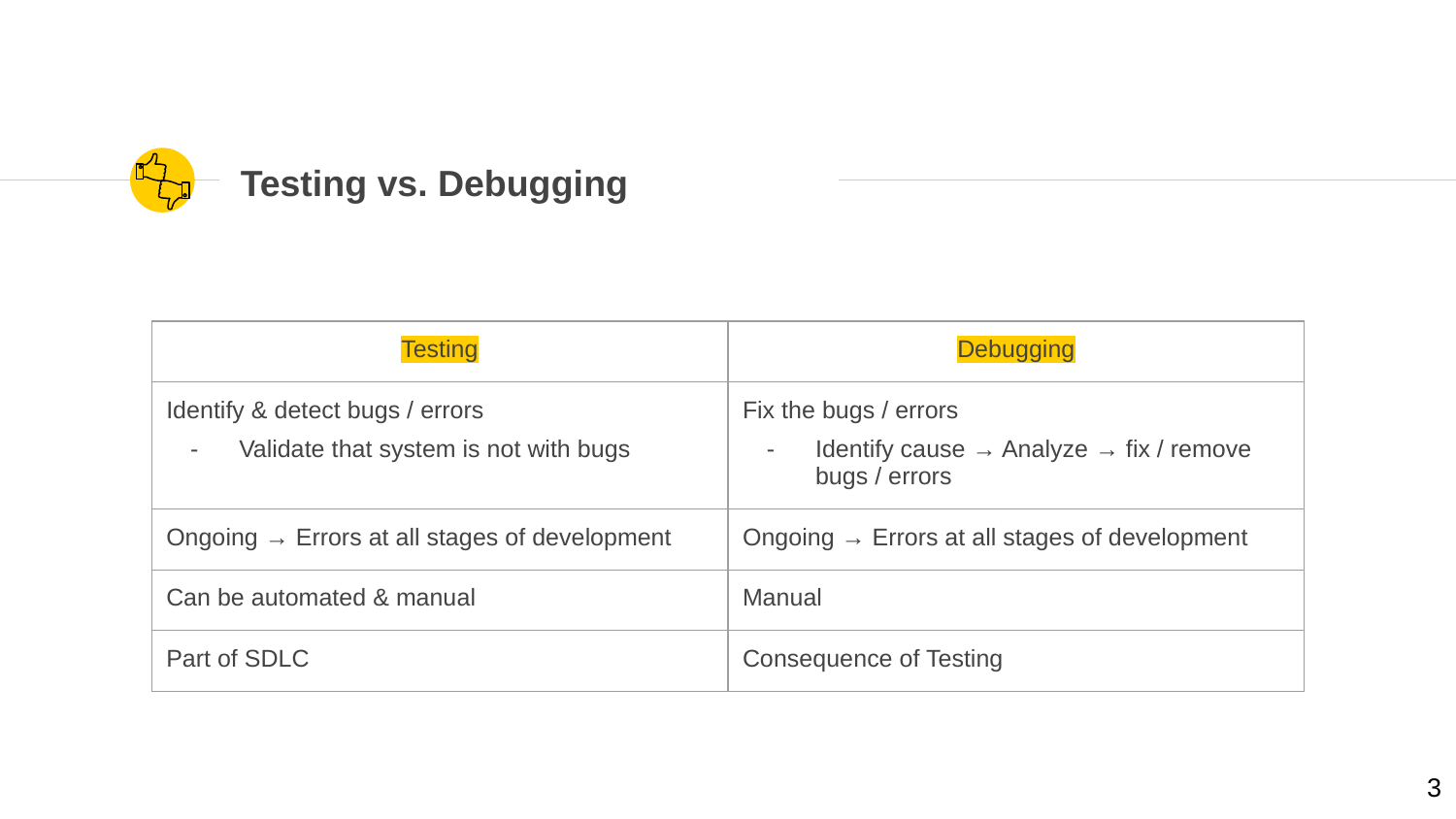

Testing vs. Debugging

| Testing | Debugging |
| --- | --- |
| Identify & detect bugs / errors Validate that system is not with bugs | Fix the bugs / errors Identify cause → Analyze → fix / remove bugs / errors |
| Ongoing → Errors at all stages of development | Ongoing → Errors at all stages of development |
| Can be automated & manual | Manual |
| Part of SDLC | Consequence of Testing |

3